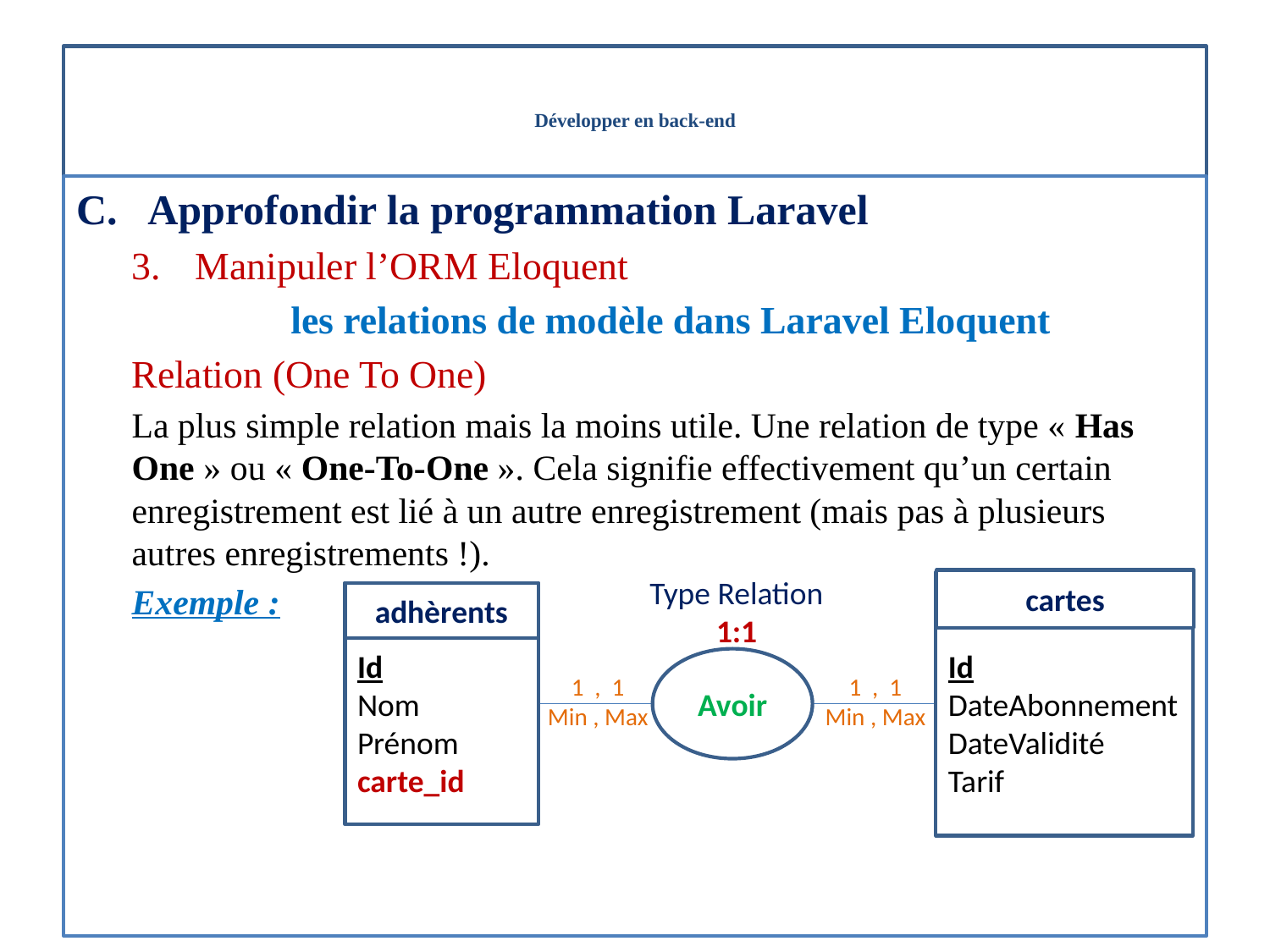

# Développer en back-end
Approfondir la programmation Laravel
Manipuler l’ORM Eloquent
les relations de modèle dans Laravel Eloquent
Relation (One To One)
La plus simple relation mais la moins utile. Une relation de type « Has One » ou « One-To-One ». Cela signifie effectivement qu’un certain enregistrement est lié à un autre enregistrement (mais pas à plusieurs autres enregistrements !).
Exemple :

Type Relation
1:1
cartes

Id
DateAbonnement
DateValidité
Tarif
adhèrents

Id
Nom
Prénom
carte_id
Avoir
1  ,  1
Min , Max
1  ,  1
Min , Max